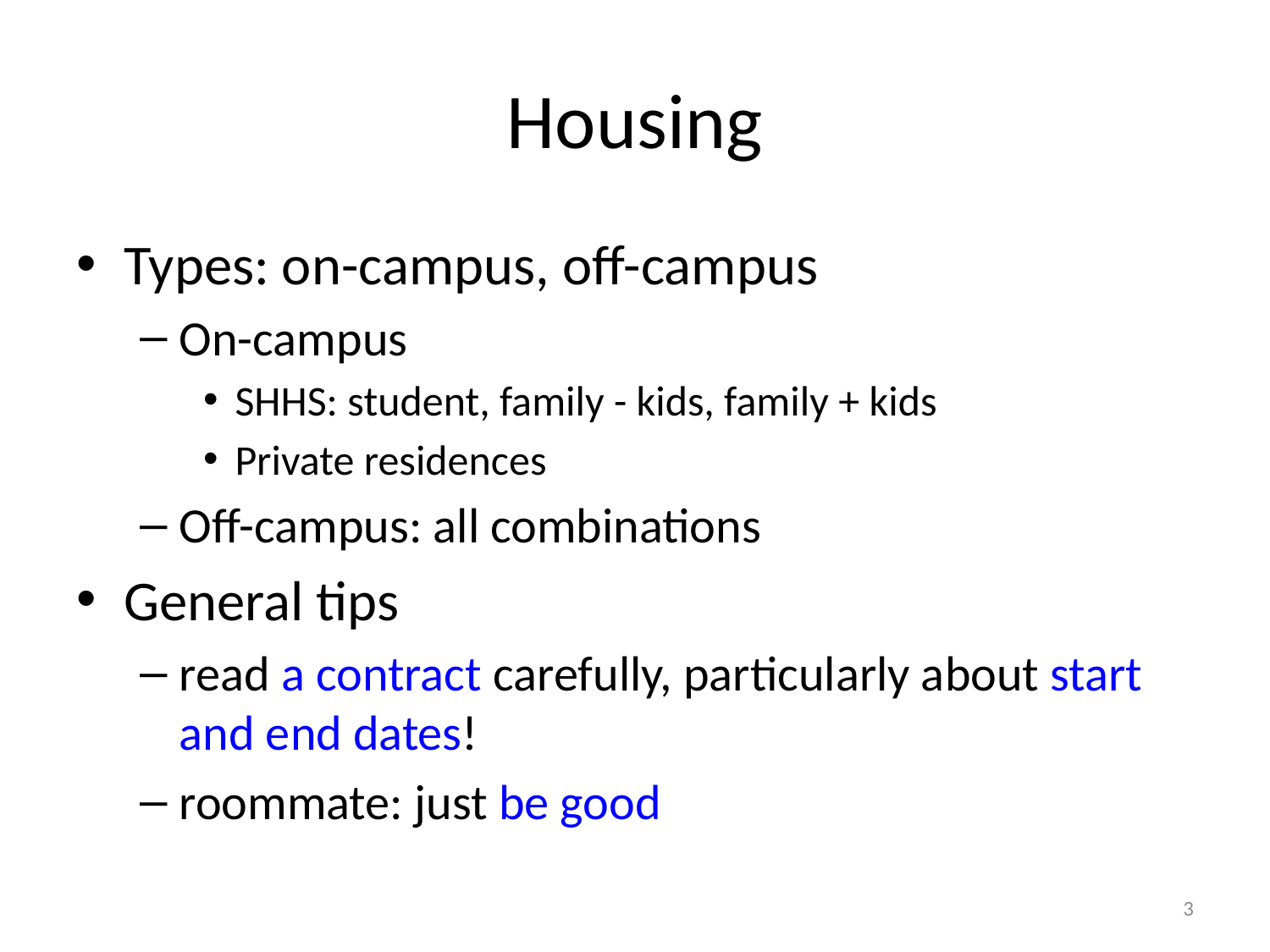

# Housing
Types: on-campus, off-campus
On-campus
SHHS: student, family - kids, family + kids
Private residences
Off-campus: all combinations
General tips
read a contract carefully, particularly about start and end dates!
roommate: just be good
3